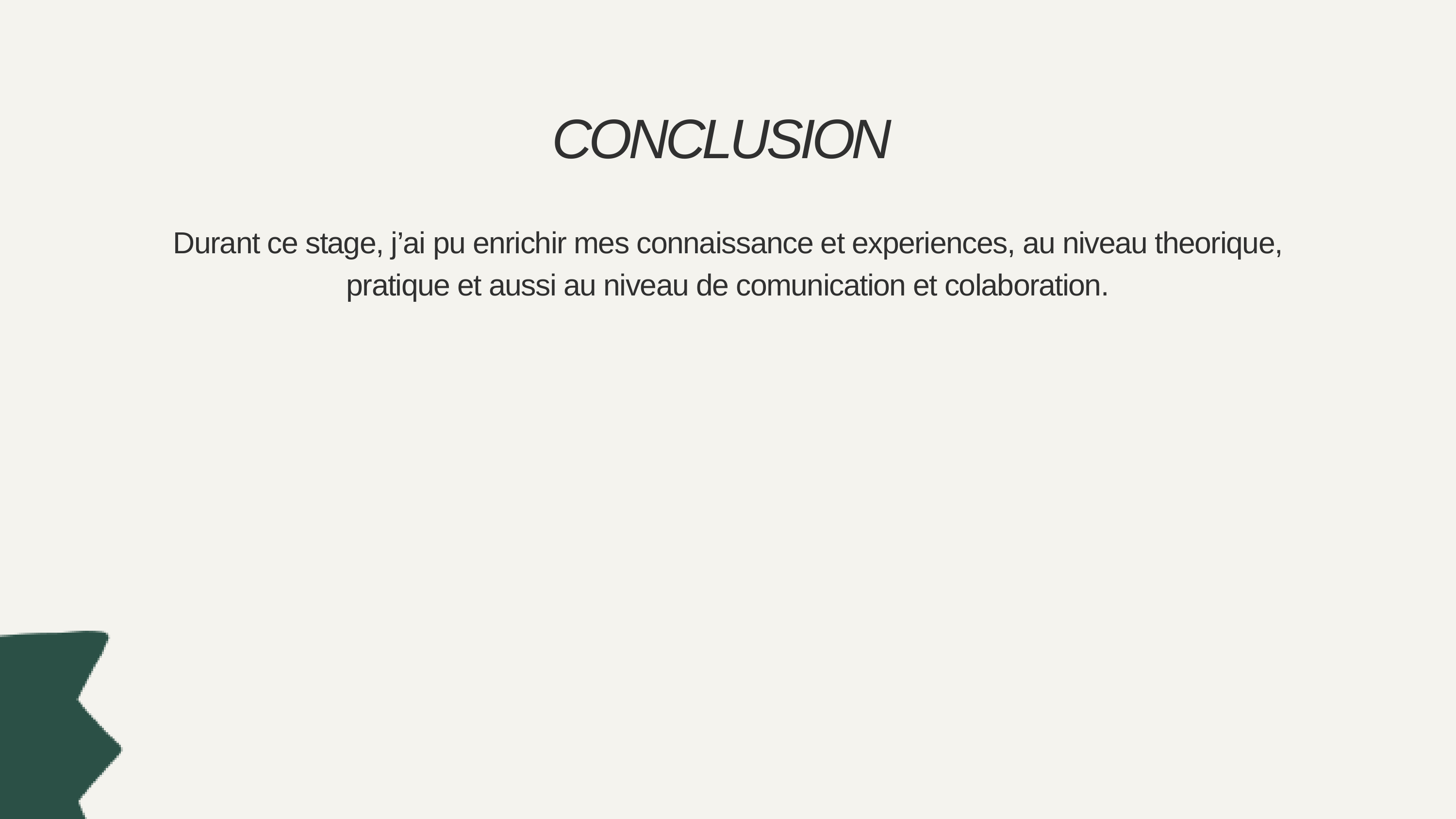

CONCLUSION
Durant ce stage, j’ai pu enrichir mes connaissance et experiences, au niveau theorique, pratique et aussi au niveau de comunication et colaboration.